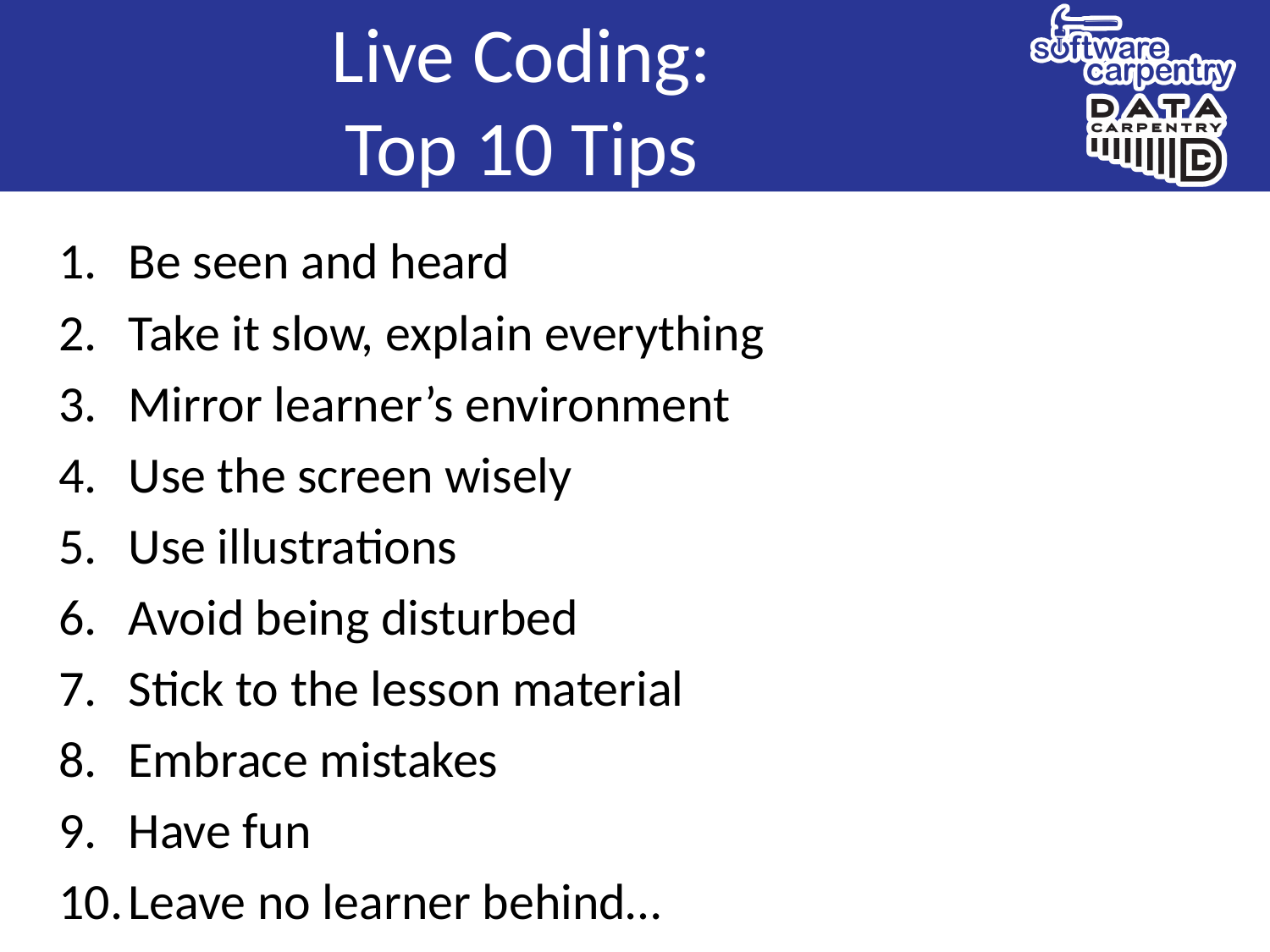

# Live Coding: Top 10 Tips
Be seen and heard
Take it slow, explain everything
Mirror learner’s environment
Use the screen wisely
Use illustrations
Avoid being disturbed
Stick to the lesson material
Embrace mistakes
Have fun
Leave no learner behind…